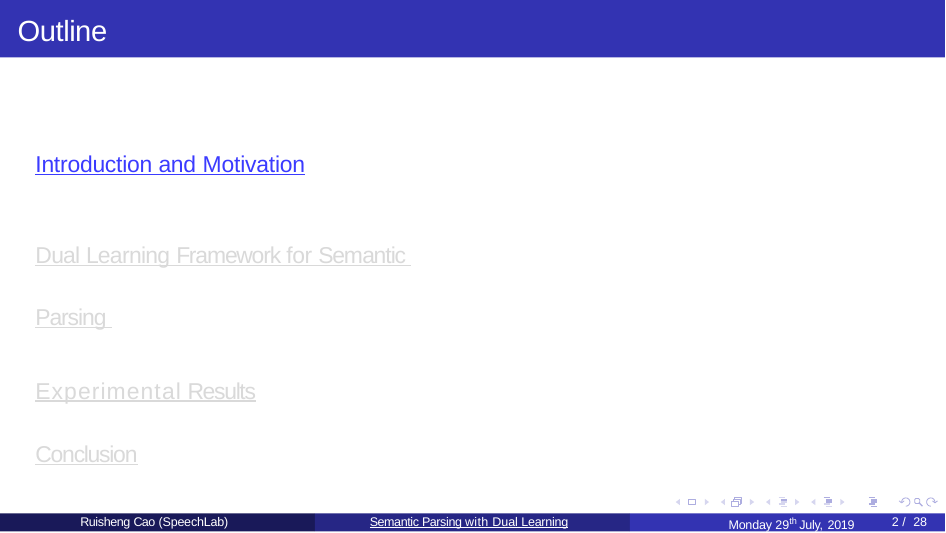

# Outline
Introduction and Motivation

Dual Learning Framework for Semantic Parsing

Experimental Results

Conclusion
Monday 29th July, 2019

Ruisheng Cao (SpeechLab)
Semantic Parsing with Dual Learning
2 / 28